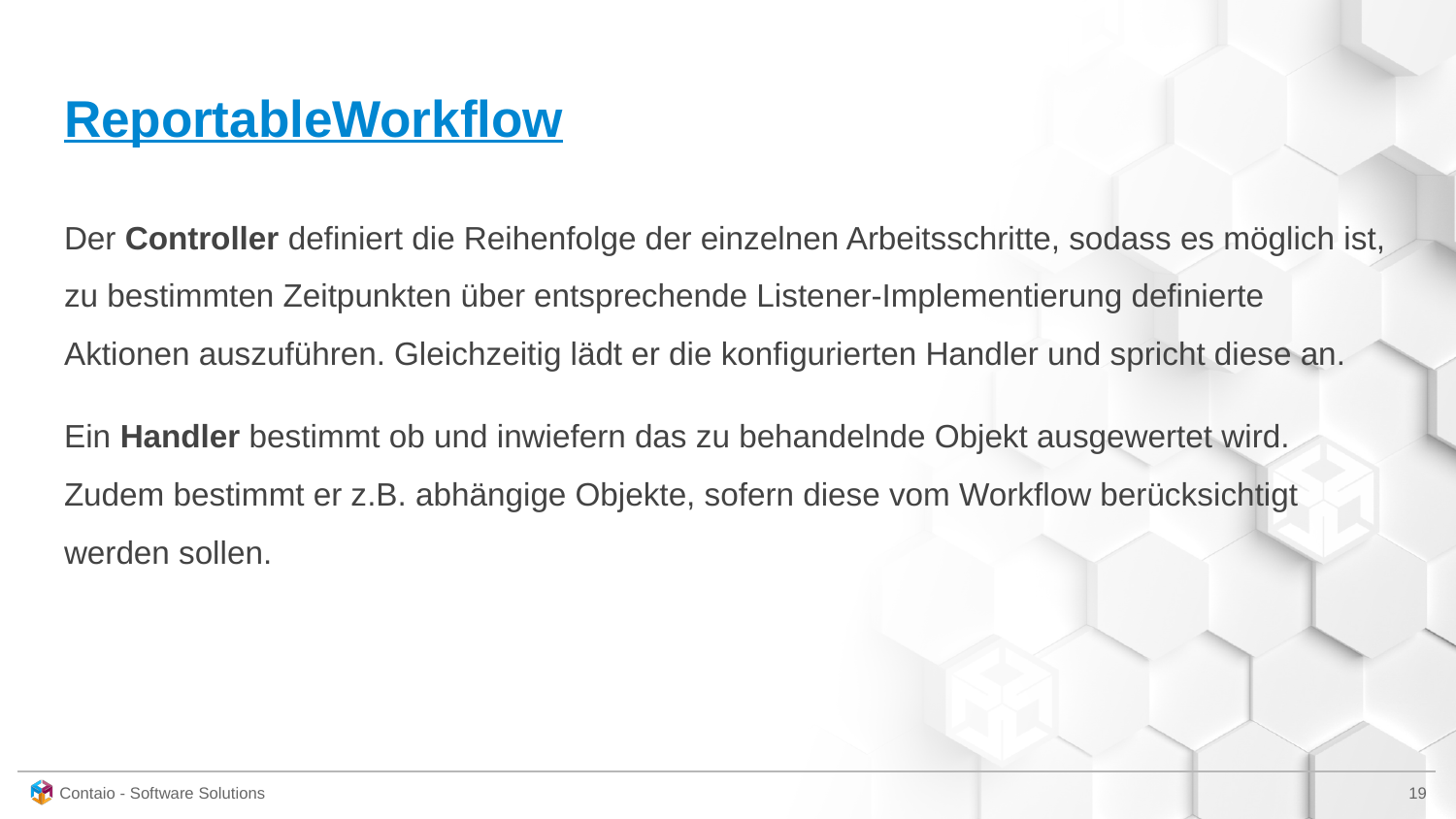

# ReportableWorkflow
Der Controller definiert die Reihenfolge der einzelnen Arbeitsschritte, sodass es möglich ist, zu bestimmten Zeitpunkten über entsprechende Listener-Implementierung definierte Aktionen auszuführen. Gleichzeitig lädt er die konfigurierten Handler und spricht diese an.
Ein Handler bestimmt ob und inwiefern das zu behandelnde Objekt ausgewertet wird. Zudem bestimmt er z.B. abhängige Objekte, sofern diese vom Workflow berücksichtigt werden sollen.
19